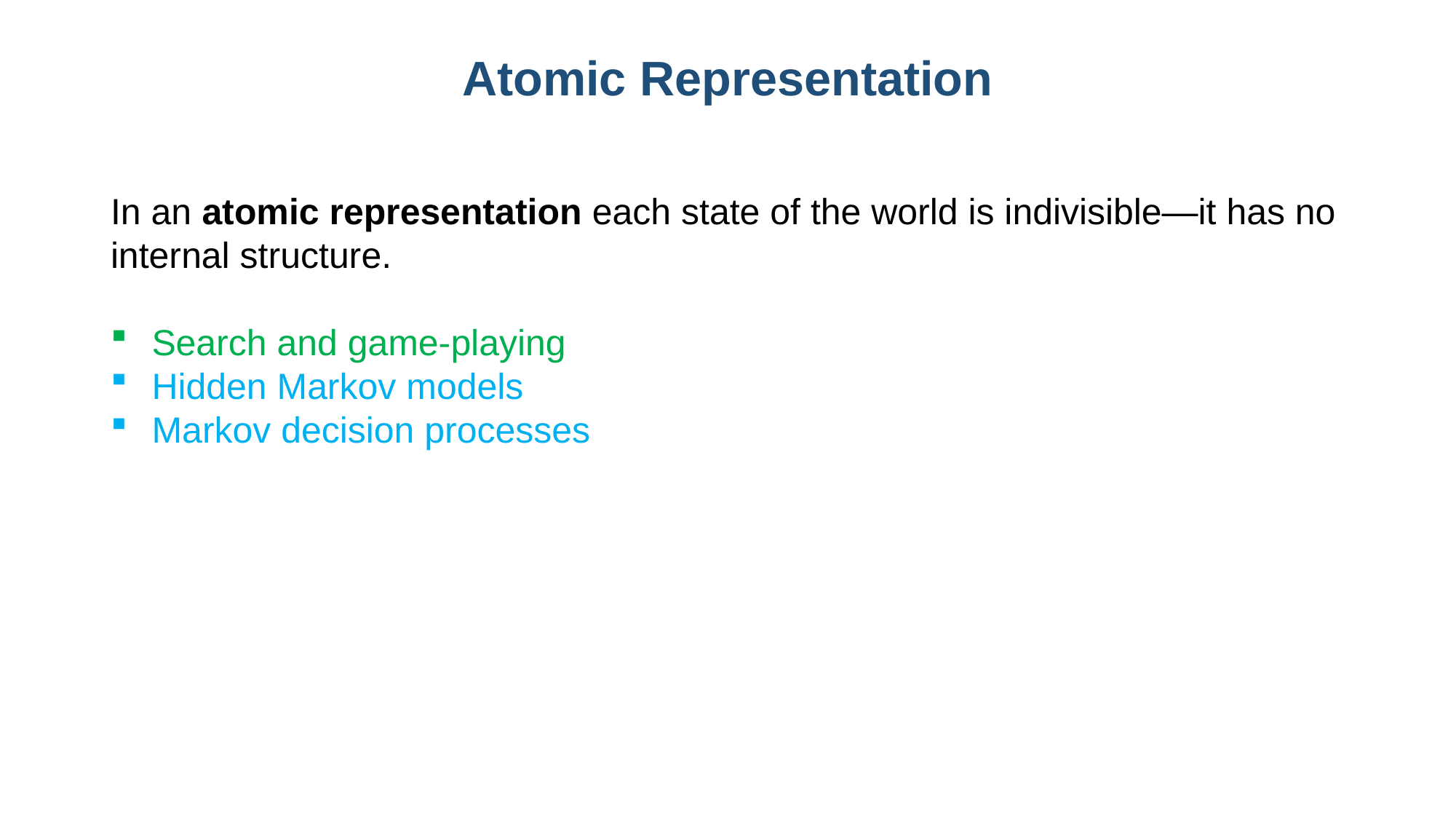

Atomic Representation
In an atomic representation each state of the world is indivisible—it has no internal structure.

Search and game-playing
Hidden Markov models
Markov decision processes

33